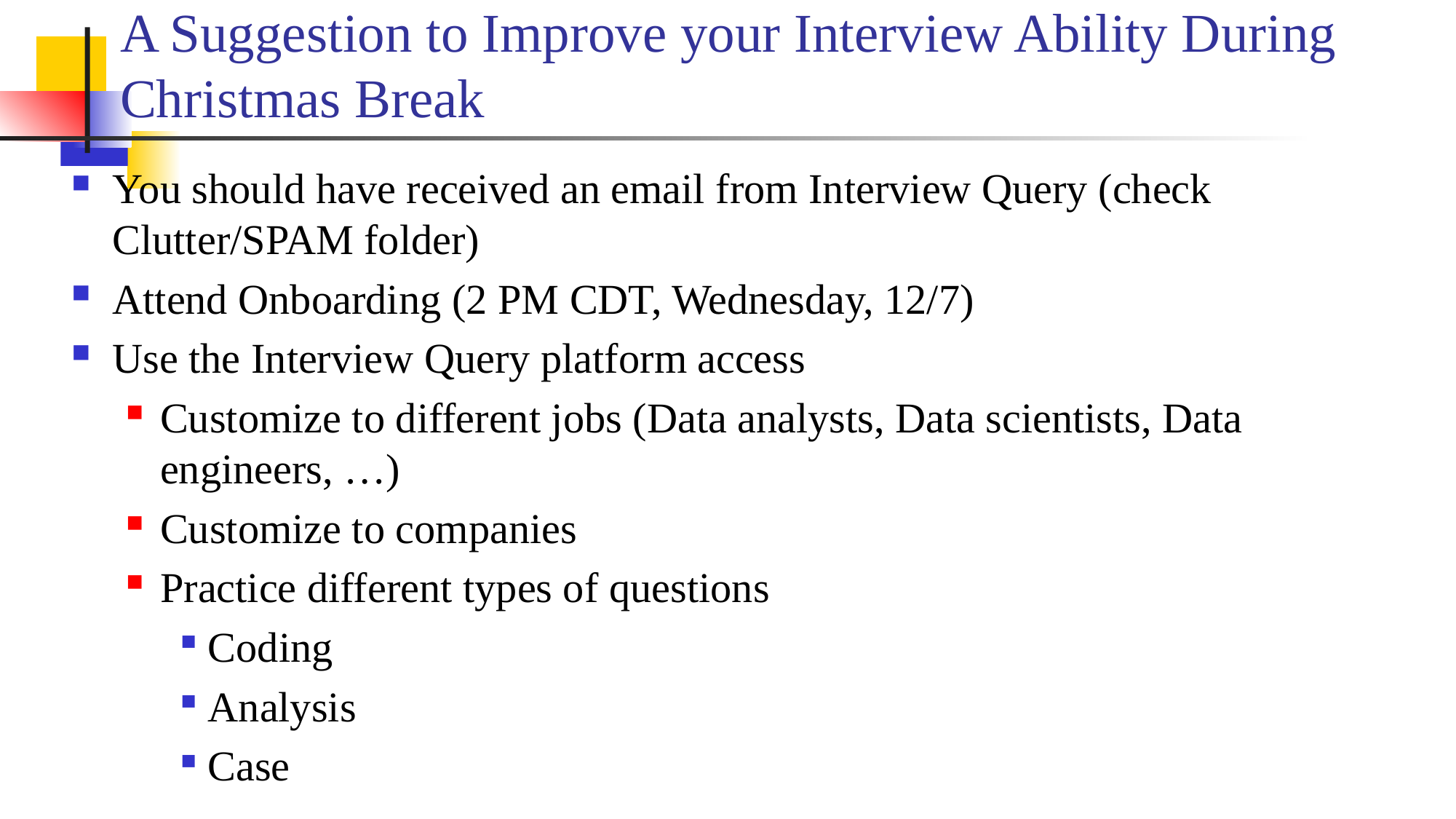

# A Suggestion to Improve your Interview Ability During Christmas Break
You should have received an email from Interview Query (check Clutter/SPAM folder)
Attend Onboarding (2 PM CDT, Wednesday, 12/7)
Use the Interview Query platform access
Customize to different jobs (Data analysts, Data scientists, Data engineers, …)
Customize to companies
Practice different types of questions
Coding
Analysis
Case